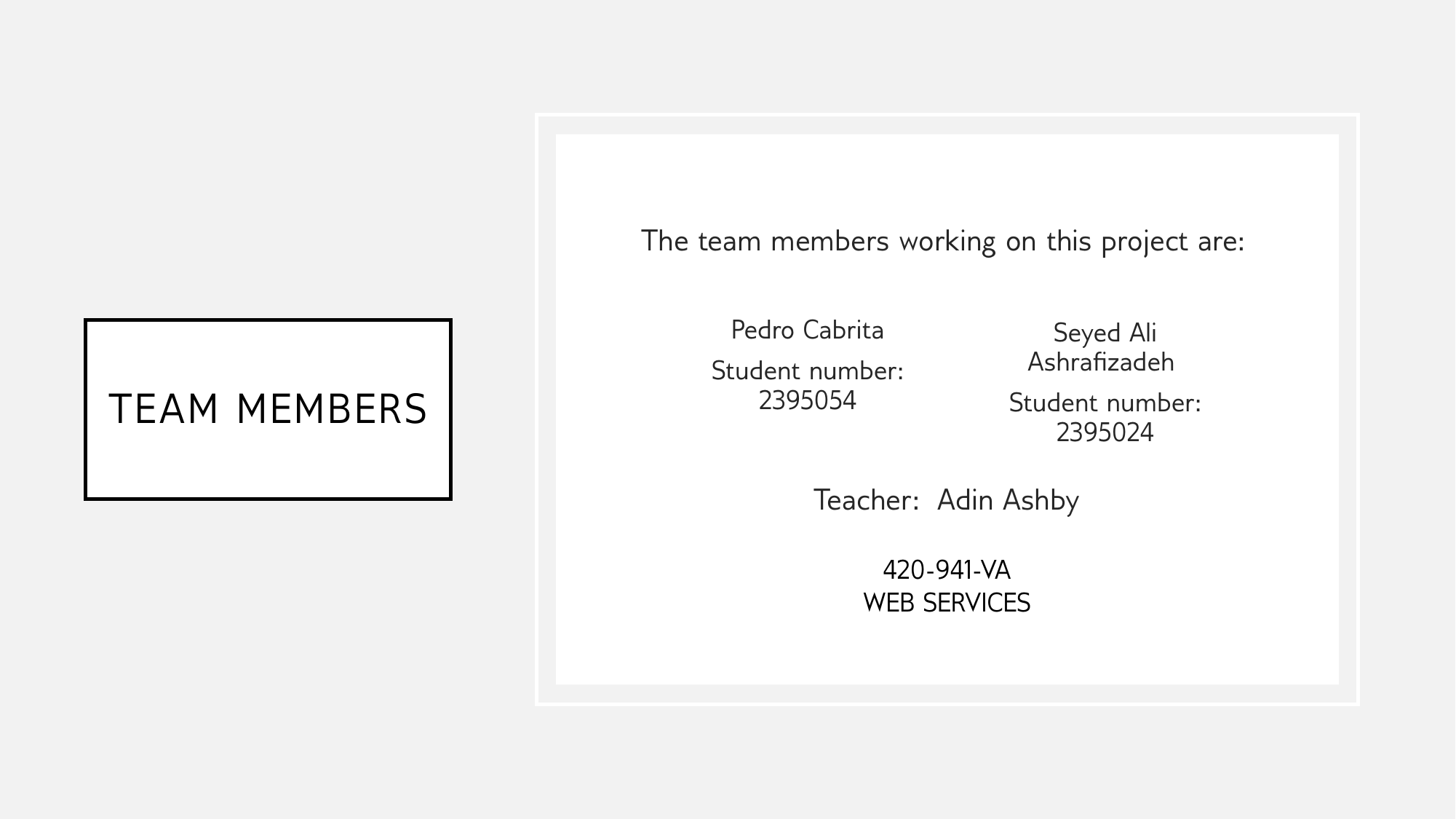

The team members working on this project are:

Pedro Cabrita
Student number: 2395054

Seyed Ali Ashrafizadeh
Student number: 2395024

# Team members
Teacher:  Adin Ashby
420-941-VA
WEB SERVICES